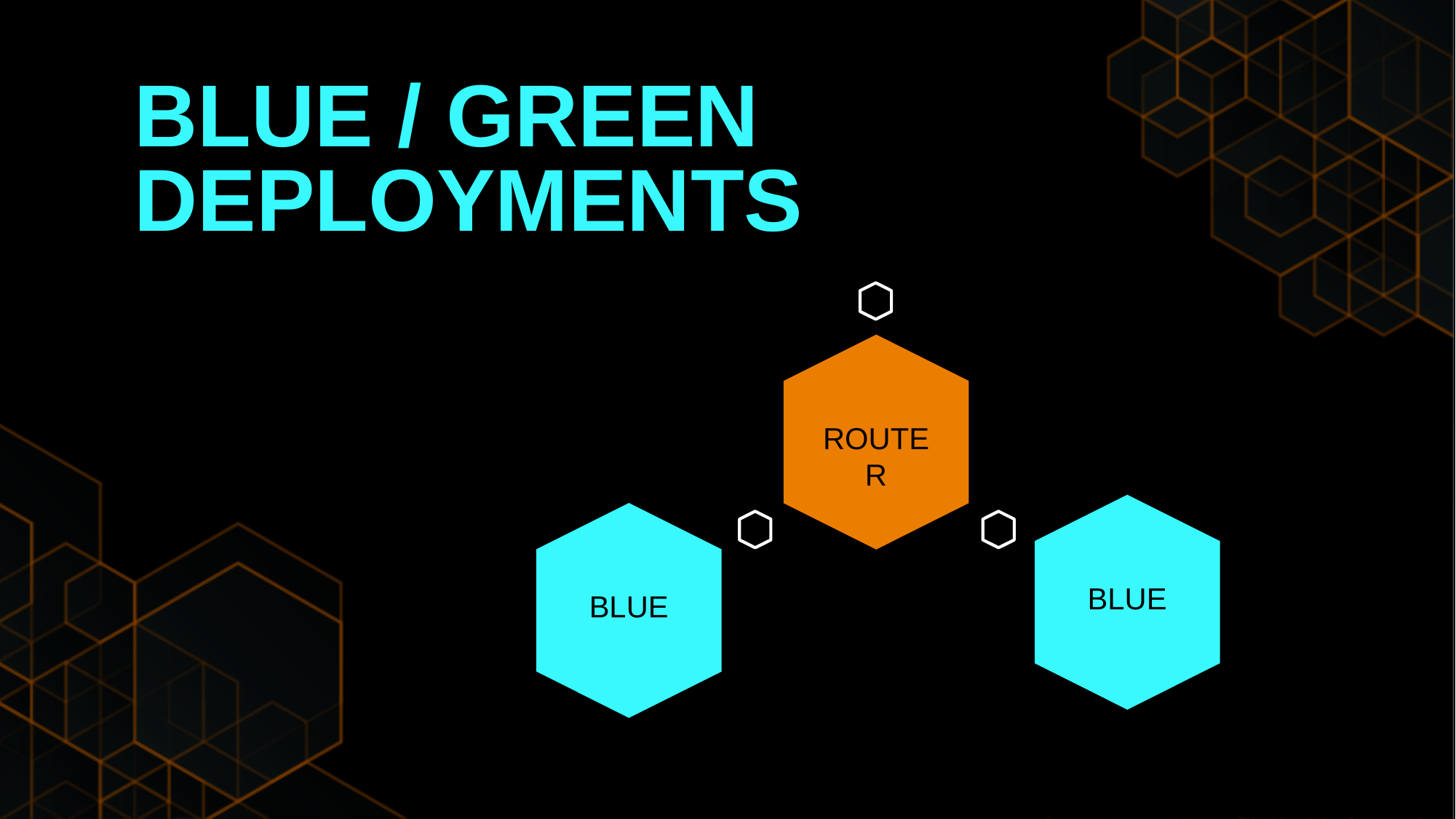

BLUE / GREEN
DEPLOYMENTS

ROUTER

BLUE

BLUE